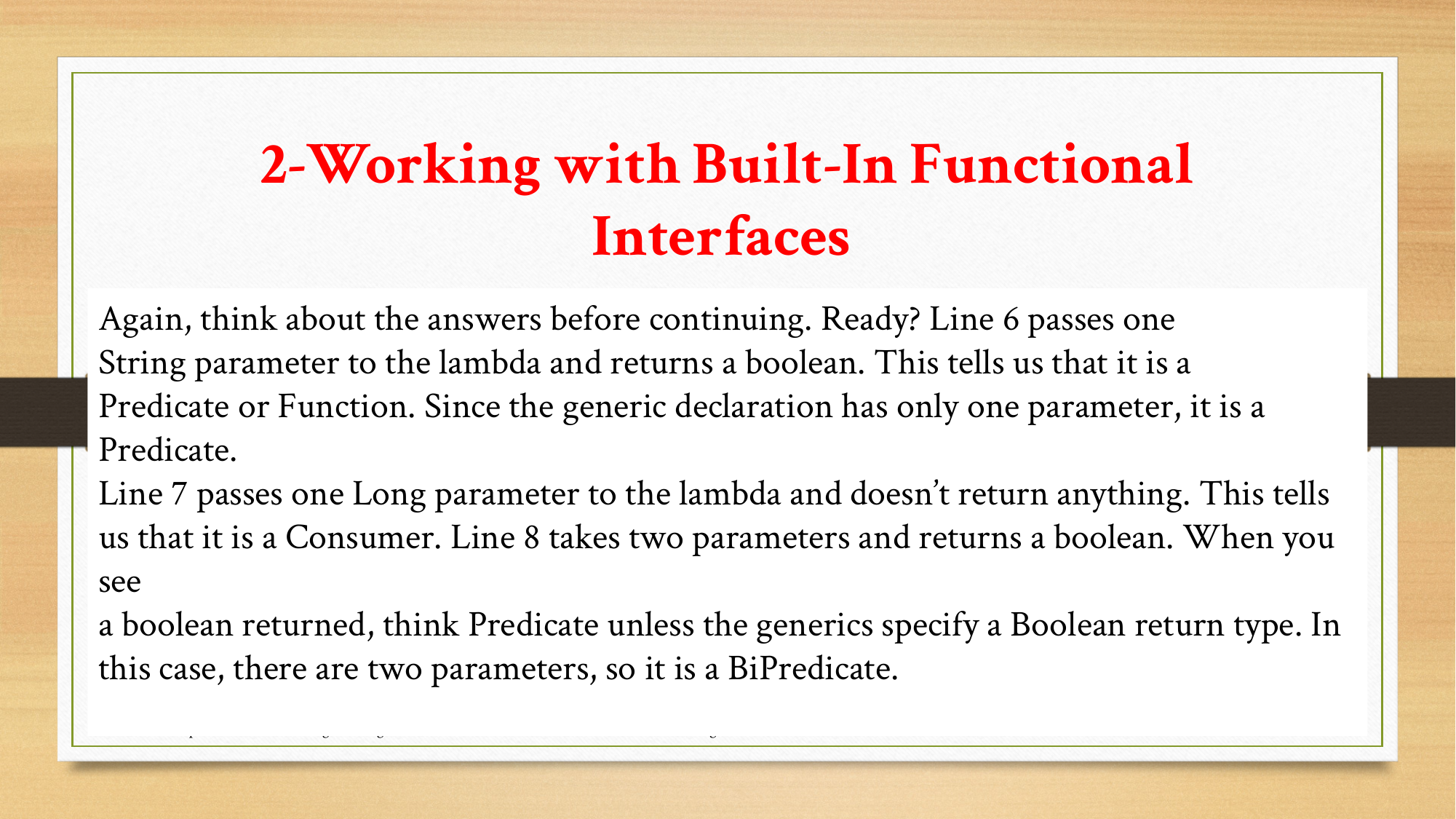

# 2-Working with Built-In Functional Interfaces
Again, think about the answers before continuing. Ready? Line 6 passes one
String parameter to the lambda and returns a boolean. This tells us that it is a
Predicate or Function. Since the generic declaration has only one parameter, it is a
Predicate.
Line 7 passes one Long parameter to the lambda and doesn’t return anything. This tells
us that it is a Consumer. Line 8 takes two parameters and returns a boolean. When you see
a boolean returned, think Predicate unless the generics specify a Boolean return type. In
this case, there are two parameters, so it is a BiPredicate.
Checking Functional Interfaces
Let’s try this exercise again but with code. It’s harder with code. With code, the first thing you do is look at how many parameters the lambda takes and whether there is a return value. What functional interface would you use to fill in the blank for these?
6: _____<List> ex1 = x -> "".equals(x.get(0));
7: _____<Long> ex2 = (Long l) -> System.out.println(l);
8: _____ <String, String> ex3 = (s1, s2) -> false;
Chapter 4 : Functional Programming                                                  Dr Mohamed Amine Mezghich
32